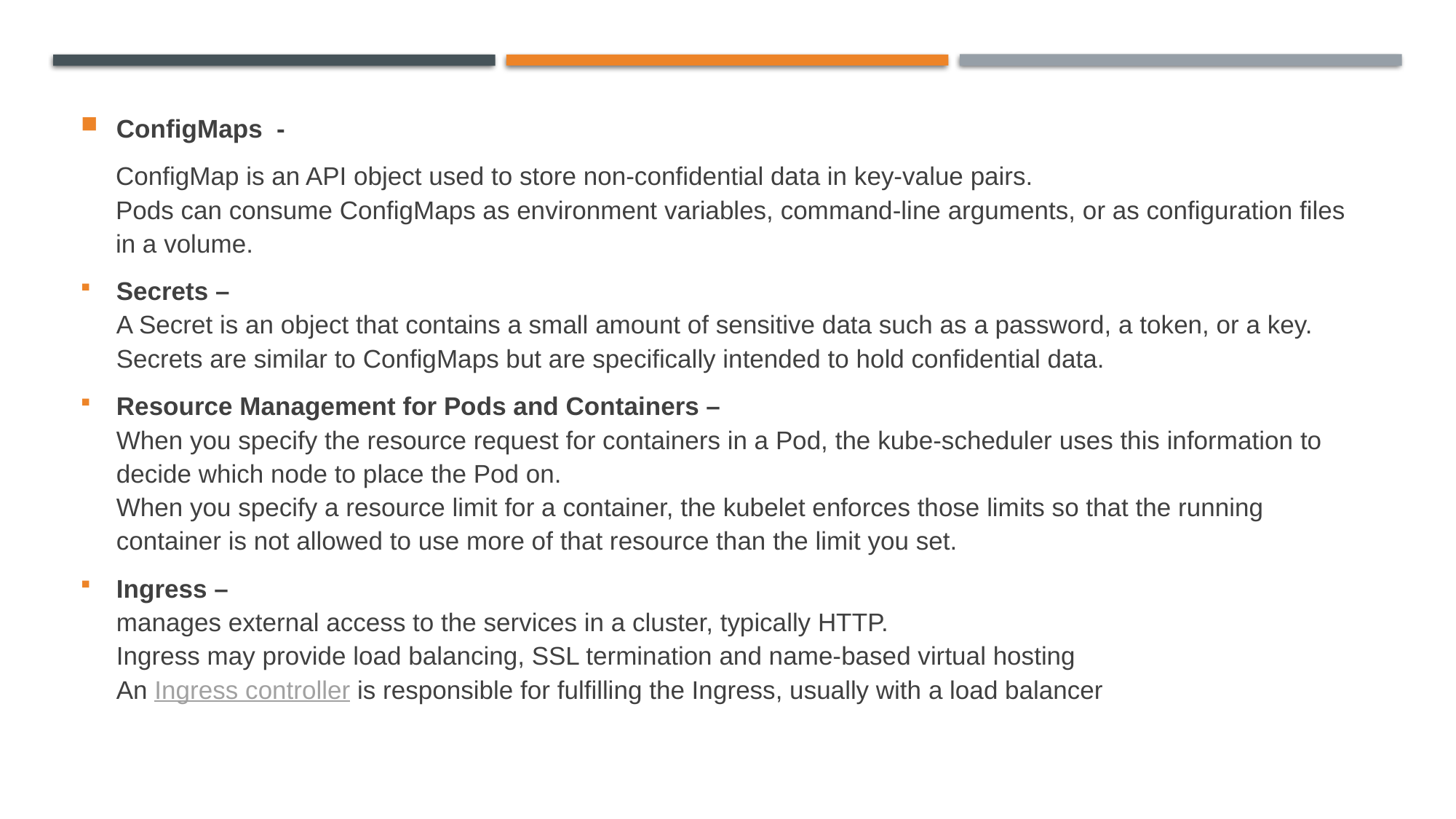

#
ConfigMaps  -
     ConfigMap is an API object used to store non-confidential data in key-value pairs.
     Pods can consume ConfigMaps as environment variables, command-line arguments, or as configuration files
     in a volume.
Secrets –
A Secret is an object that contains a small amount of sensitive data such as a password, a token, or a key.
Secrets are similar to ConfigMaps but are specifically intended to hold confidential data.
Resource Management for Pods and Containers –
When you specify the resource request for containers in a Pod, the kube-scheduler uses this information to decide which node to place the Pod on.
When you specify a resource limit for a container, the kubelet enforces those limits so that the running container is not allowed to use more of that resource than the limit you set.
Ingress –
manages external access to the services in a cluster, typically HTTP.
Ingress may provide load balancing, SSL termination and name-based virtual hosting
An Ingress controller is responsible for fulfilling the Ingress, usually with a load balancer